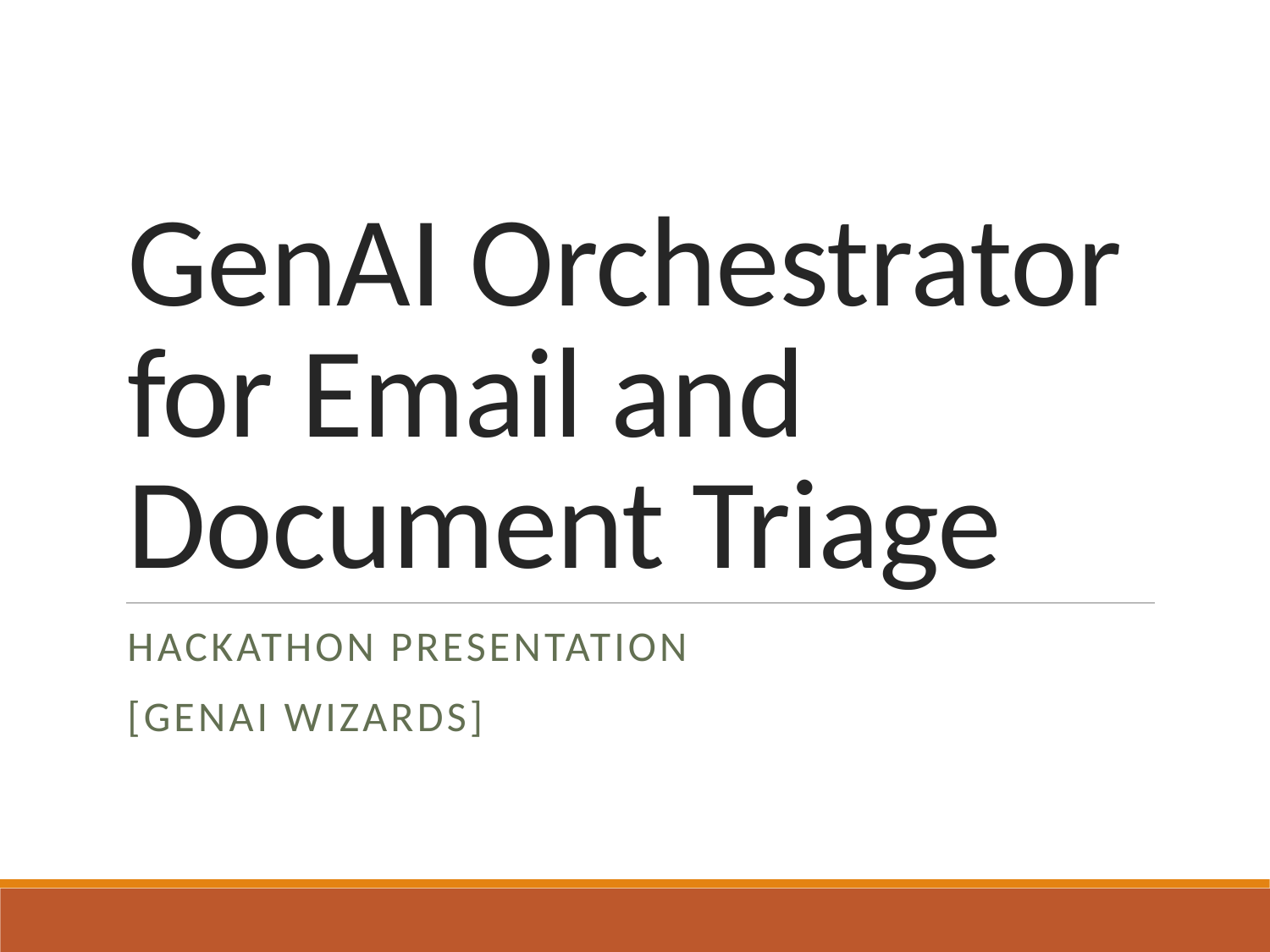

# GenAI Orchestrator for Email and Document Triage
Hackathon Presentation
[GenAI Wizards]